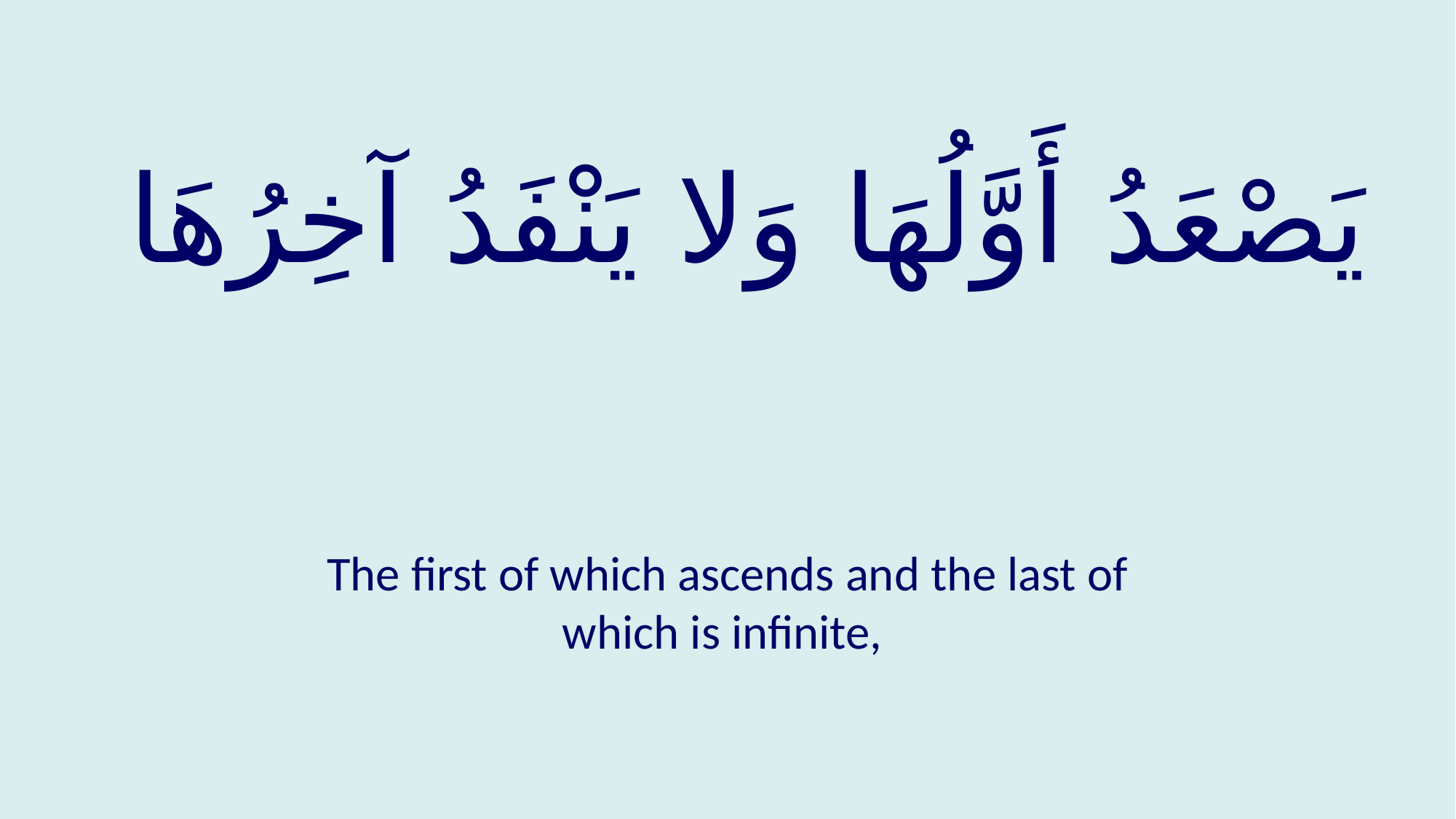

# يَصْعَدُ أَوَّلُهَا وَلا يَنْفَدُ آخِرُهَا
The first of which ascends and the last of which is infinite,